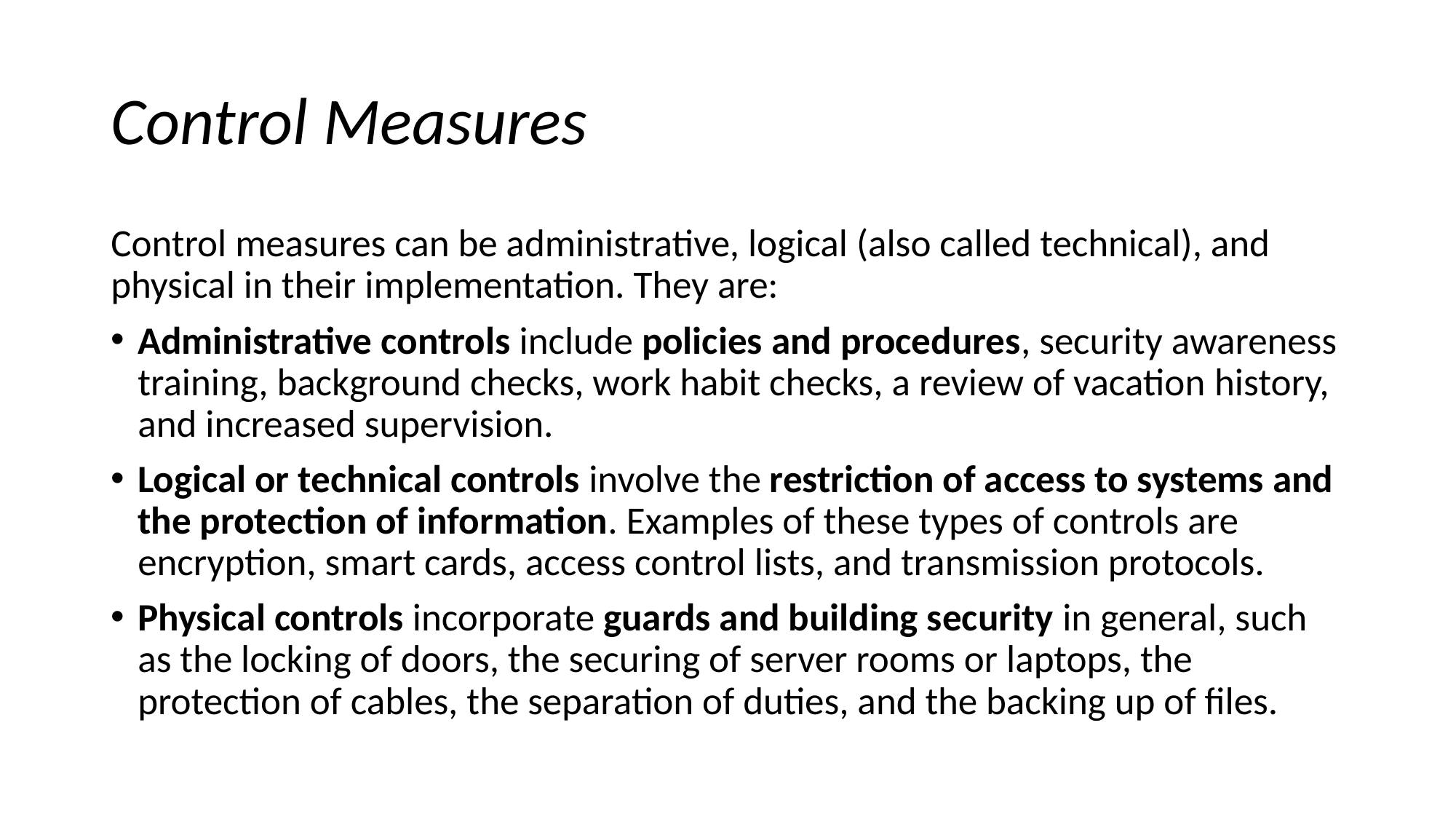

# Control Measures
Control measures can be administrative, logical (also called technical), and physical in their implementation. They are:
Administrative controls include policies and procedures, security awareness training, background checks, work habit checks, a review of vacation history, and increased supervision.
Logical or technical controls involve the restriction of access to systems and the protection of information. Examples of these types of controls are encryption, smart cards, access control lists, and transmission protocols.
Physical controls incorporate guards and building security in general, such as the locking of doors, the securing of server rooms or laptops, the protection of cables, the separation of duties, and the backing up of files.